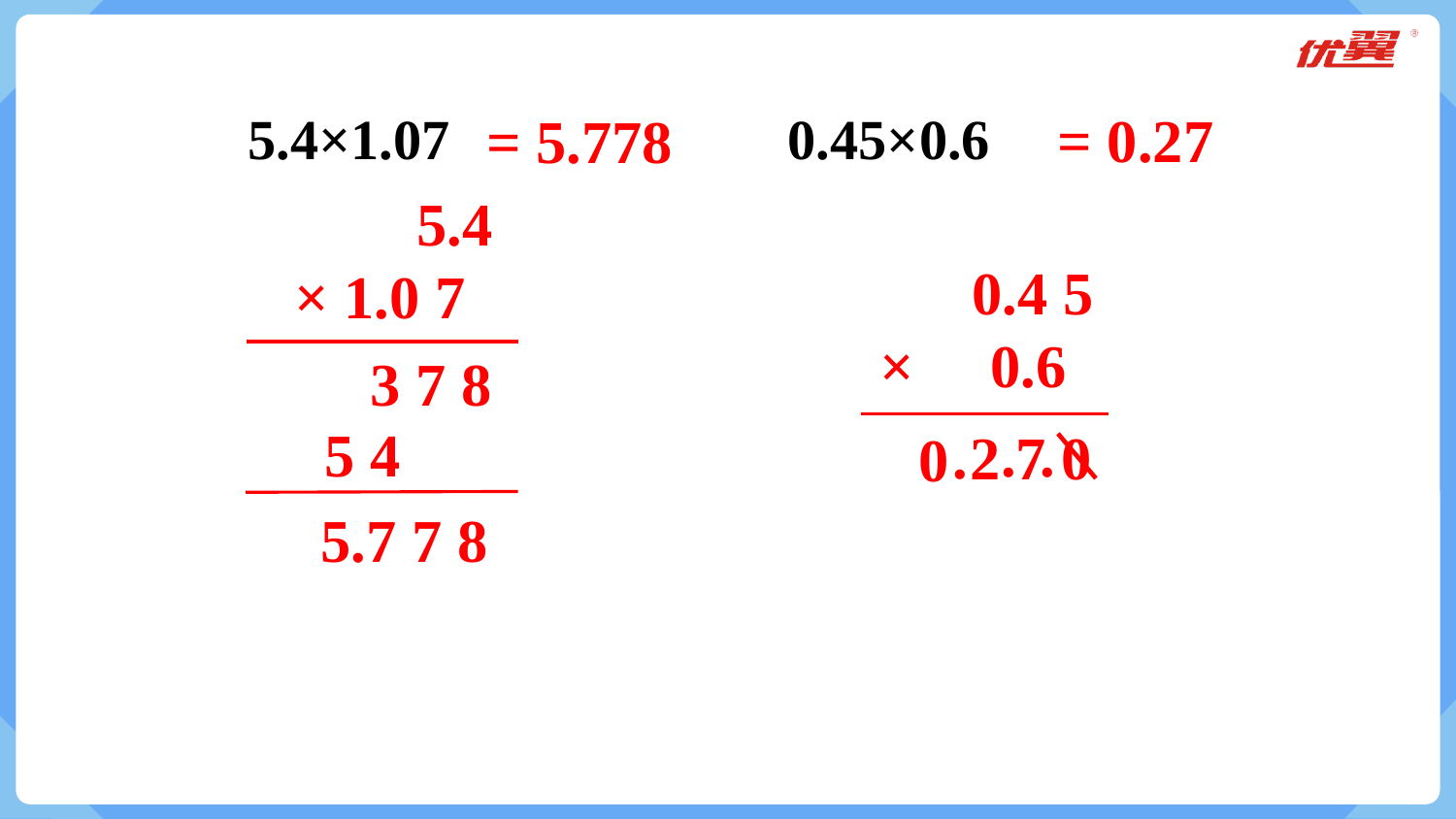

= 0.27
5.4×1.07                        0.45×0.6
= 5.778
         5.4
 × 1.0 7
      0.4 5
×     0.6
3 7 8
5 4
.
.
.
   2 7 0
0
5.7 7 8